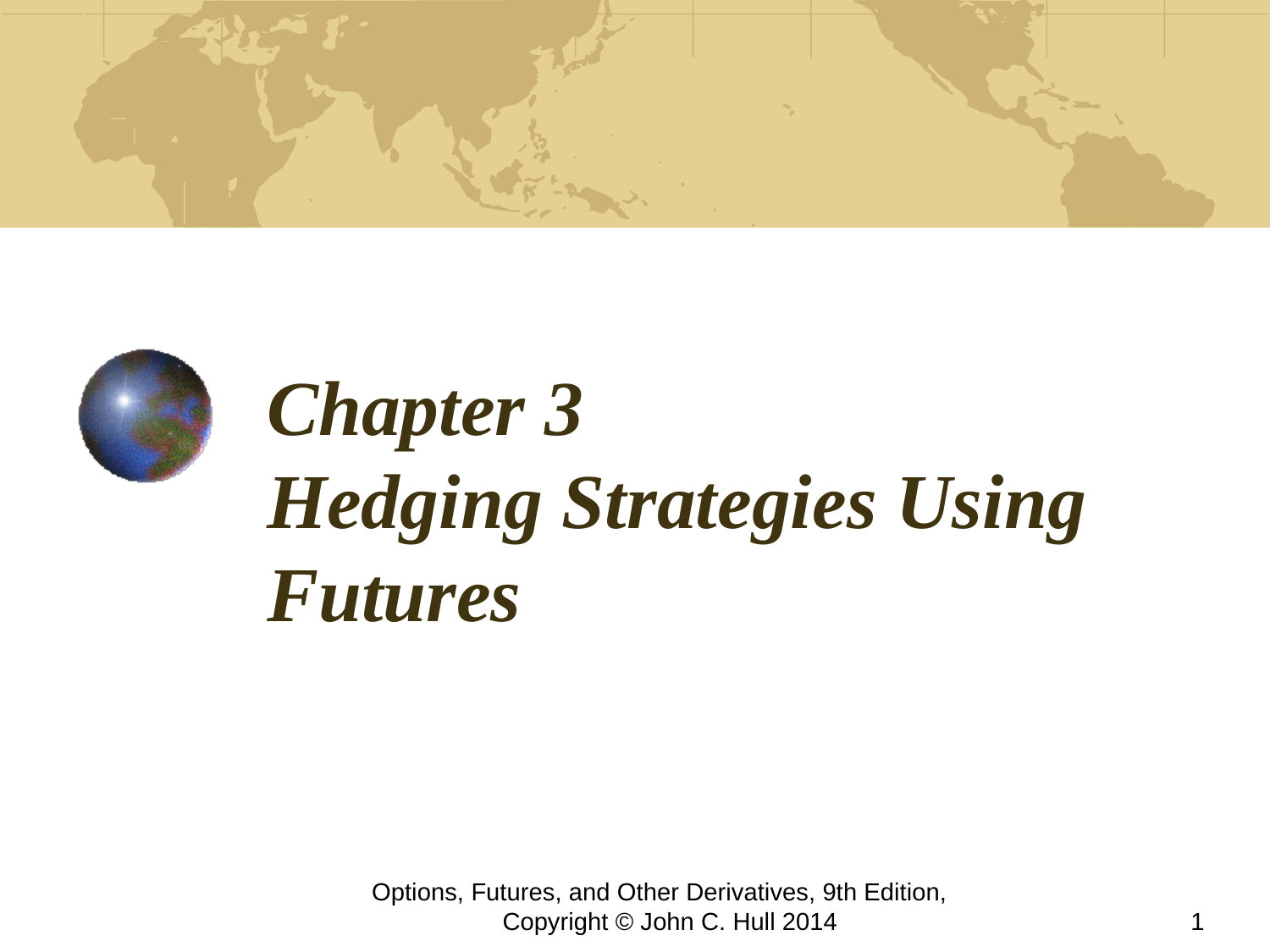

# Chapter 3 Hedging Strategies Using Futures
Options, Futures, and Other Derivatives, 9th Edition,
 Copyright © John C. Hull 2014
1